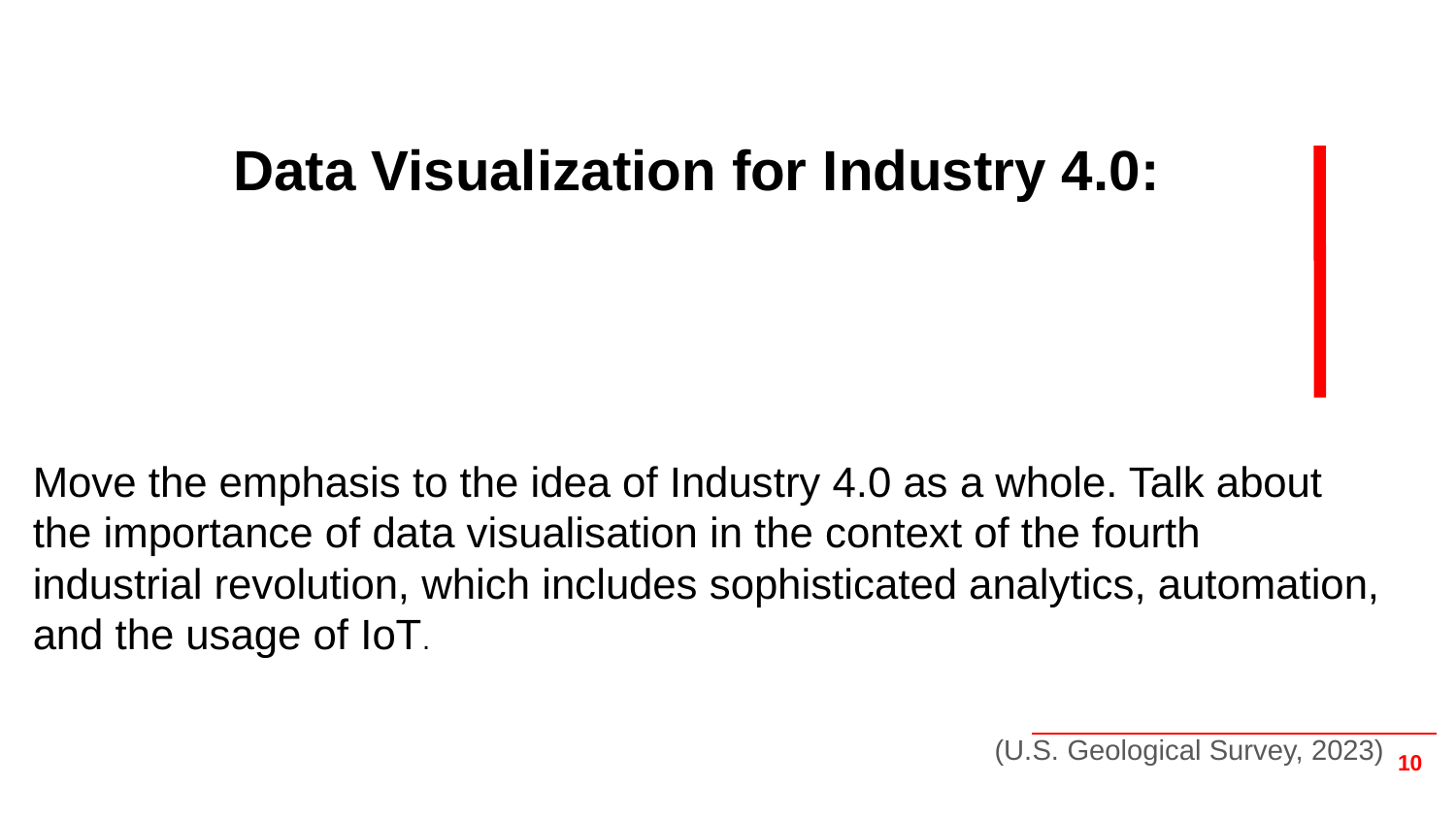

# Data Visualization for Industry 4.0:
Move the emphasis to the idea of Industry 4.0 as a whole. Talk about
the importance of data visualisation in the context of the fourth
industrial revolution, which includes sophisticated analytics, automation,
and the usage of IoT.
(U.S. Geological Survey, 2023)